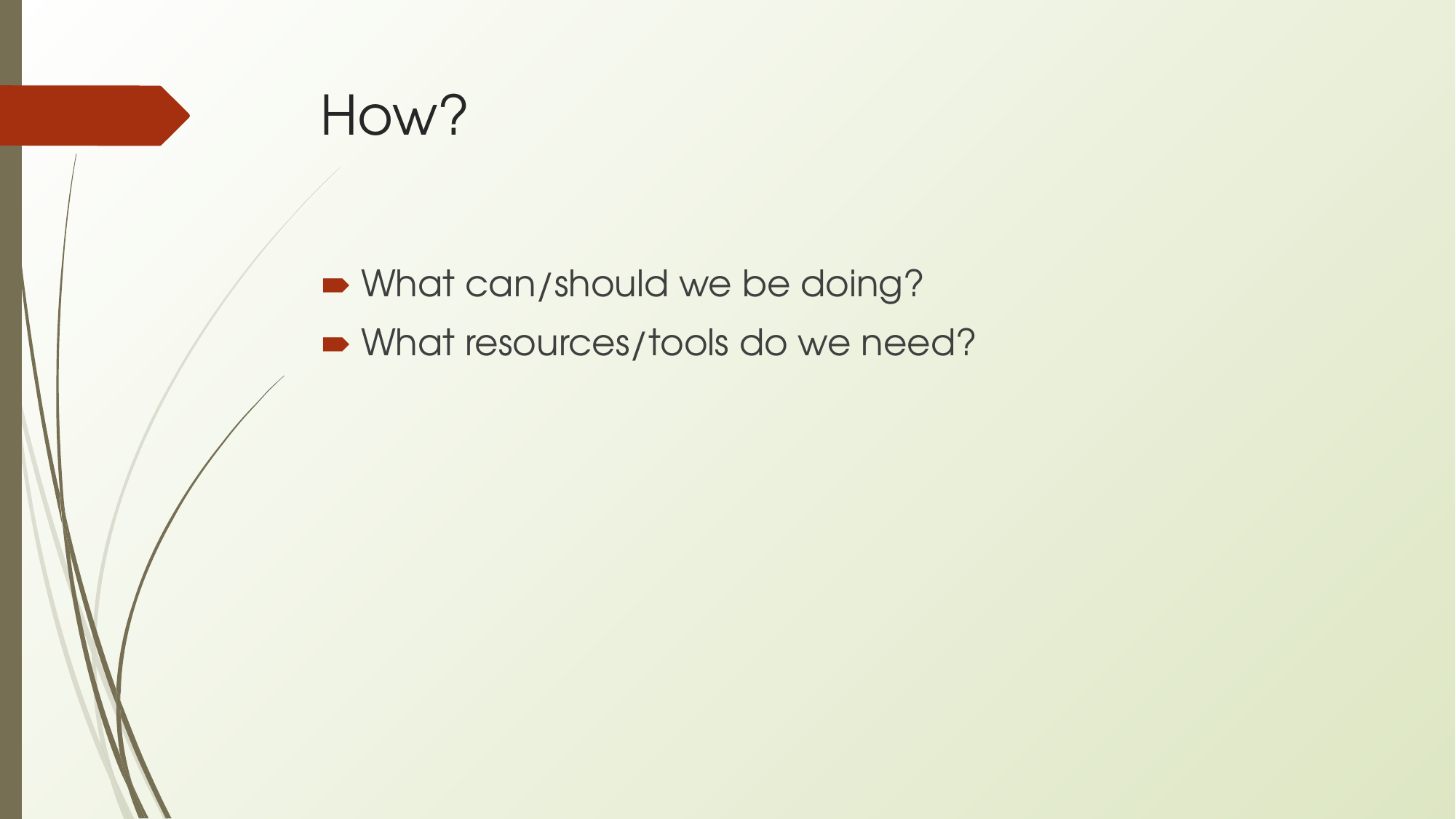

# How?
What can/should we be doing?
What resources/tools do we need?